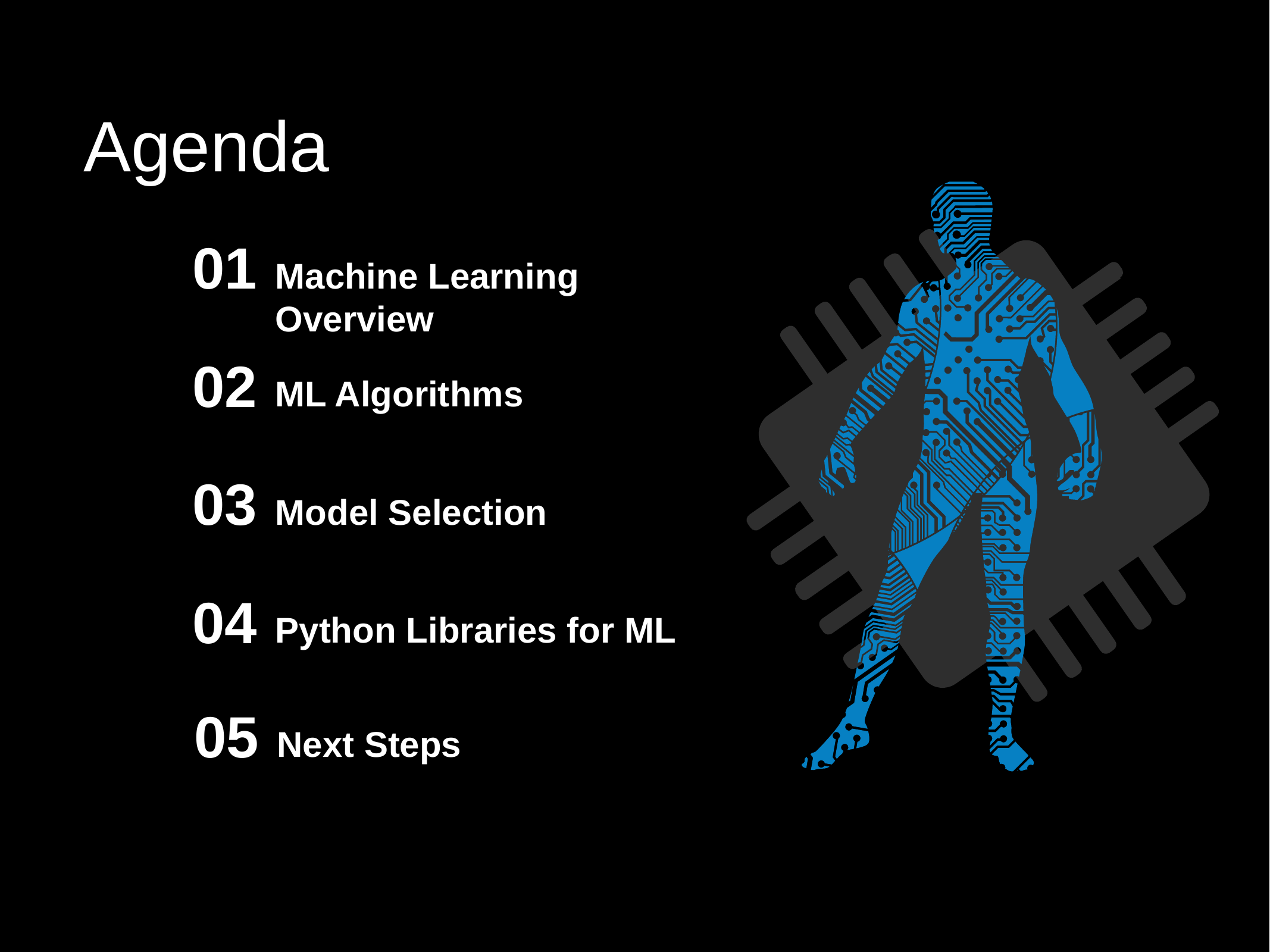

Agenda

01
Machine Learning Overview

02
ML Algorithms
03
Model Selection
04
Python Libraries for ML

05
Next Steps